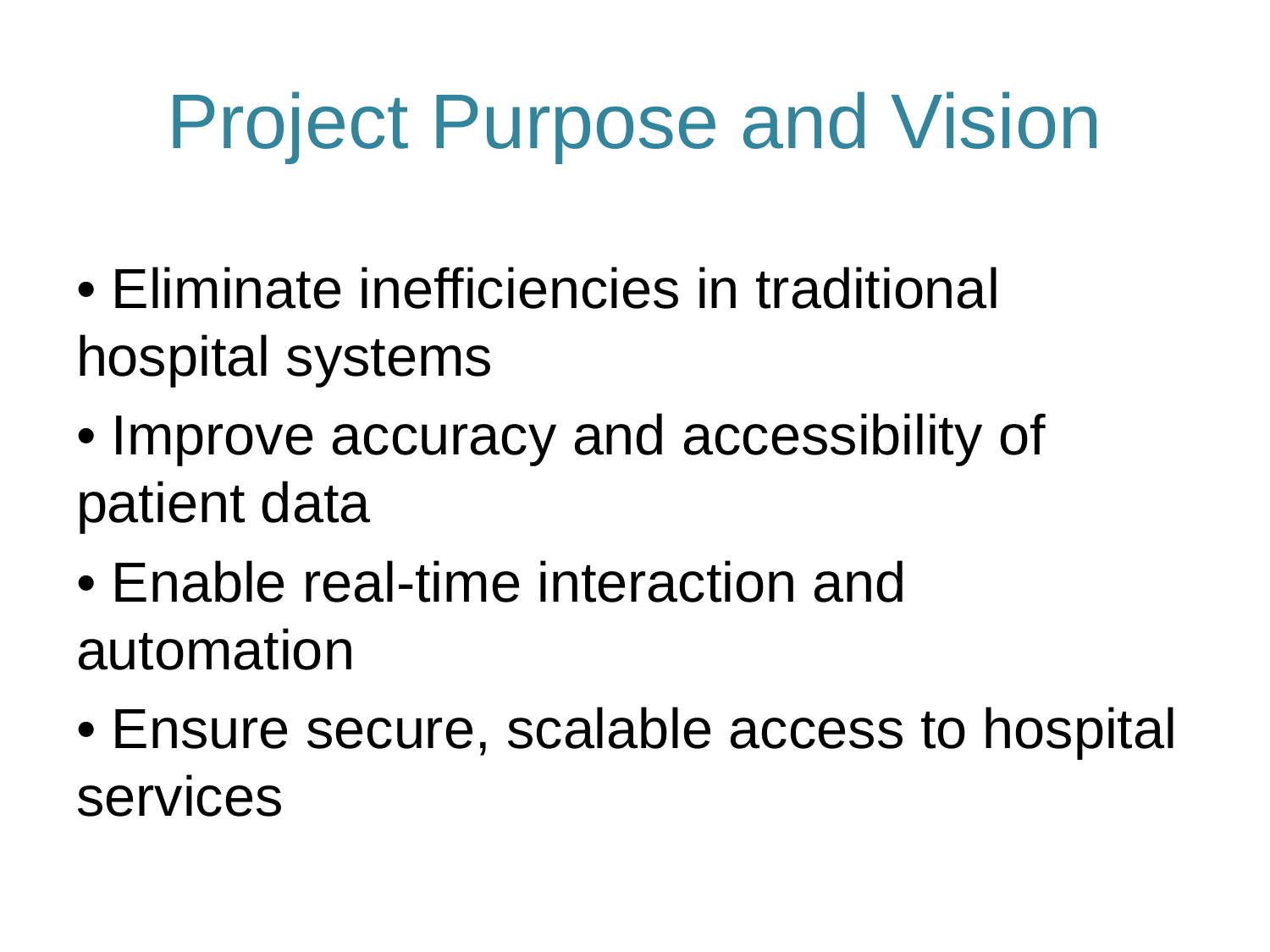

# Project Purpose and Vision
• Eliminate inefficiencies in traditional hospital systems
• Improve accuracy and accessibility of patient data
• Enable real-time interaction and automation
• Ensure secure, scalable access to hospital services